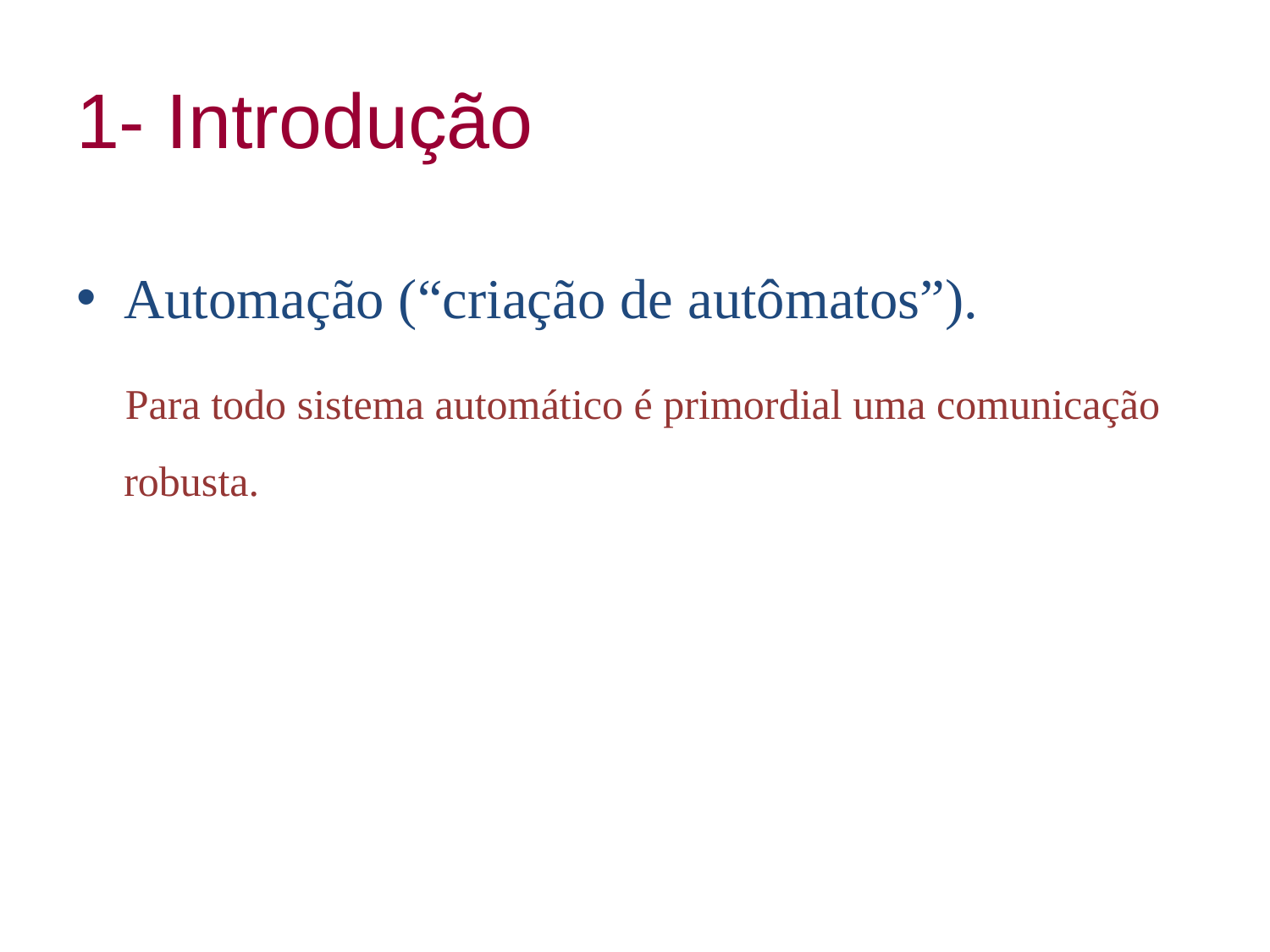

# 1- Introdução
Automação (“criação de autômatos”).
    Para todo sistema automático é primordial uma comunicação robusta.